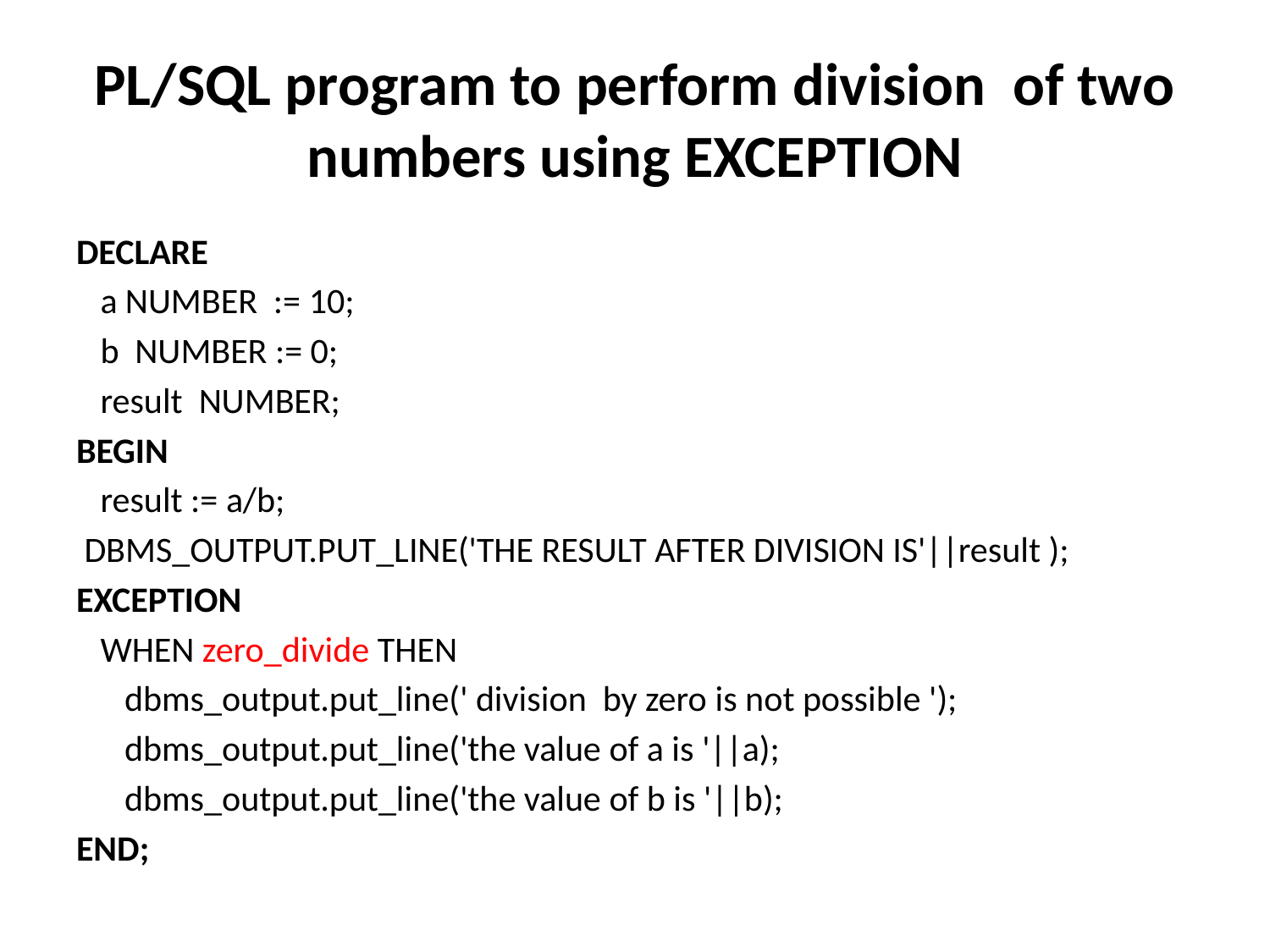

# PL/SQL program to perform division  of two numbers using EXCEPTION
DECLARE
   a NUMBER  := 10;
   b  NUMBER := 0;
   result  NUMBER;
BEGIN
   result := a/b;
 DBMS_OUTPUT.PUT_LINE('THE RESULT AFTER DIVISION IS'||result );
EXCEPTION
   WHEN zero_divide THEN
      dbms_output.put_line(' division  by zero is not possible ');
      dbms_output.put_line('the value of a is '||a);
      dbms_output.put_line('the value of b is '||b);
END;